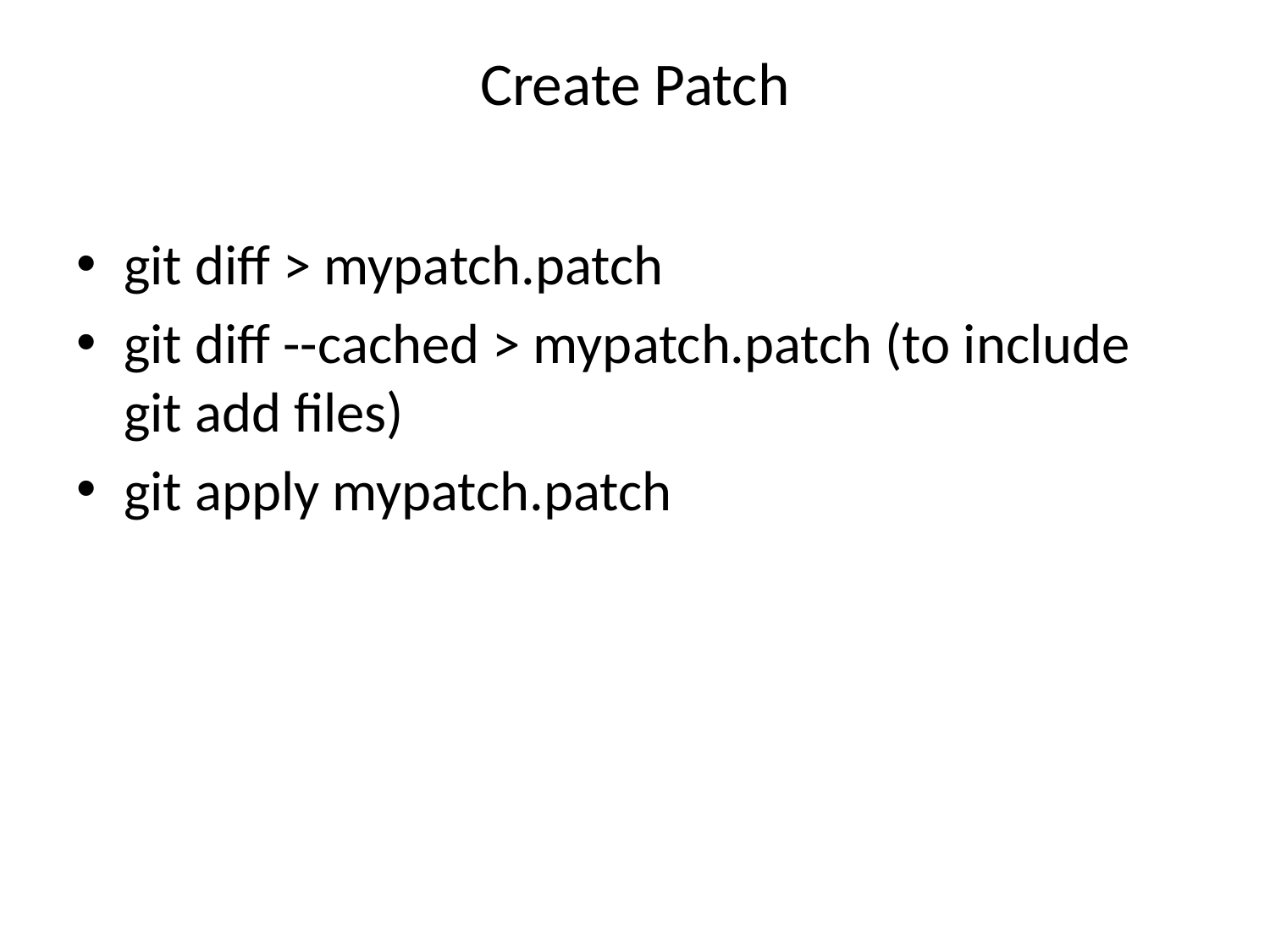

# Create Patch
git diff > mypatch.patch
git diff --cached > mypatch.patch (to include git add files)
git apply mypatch.patch